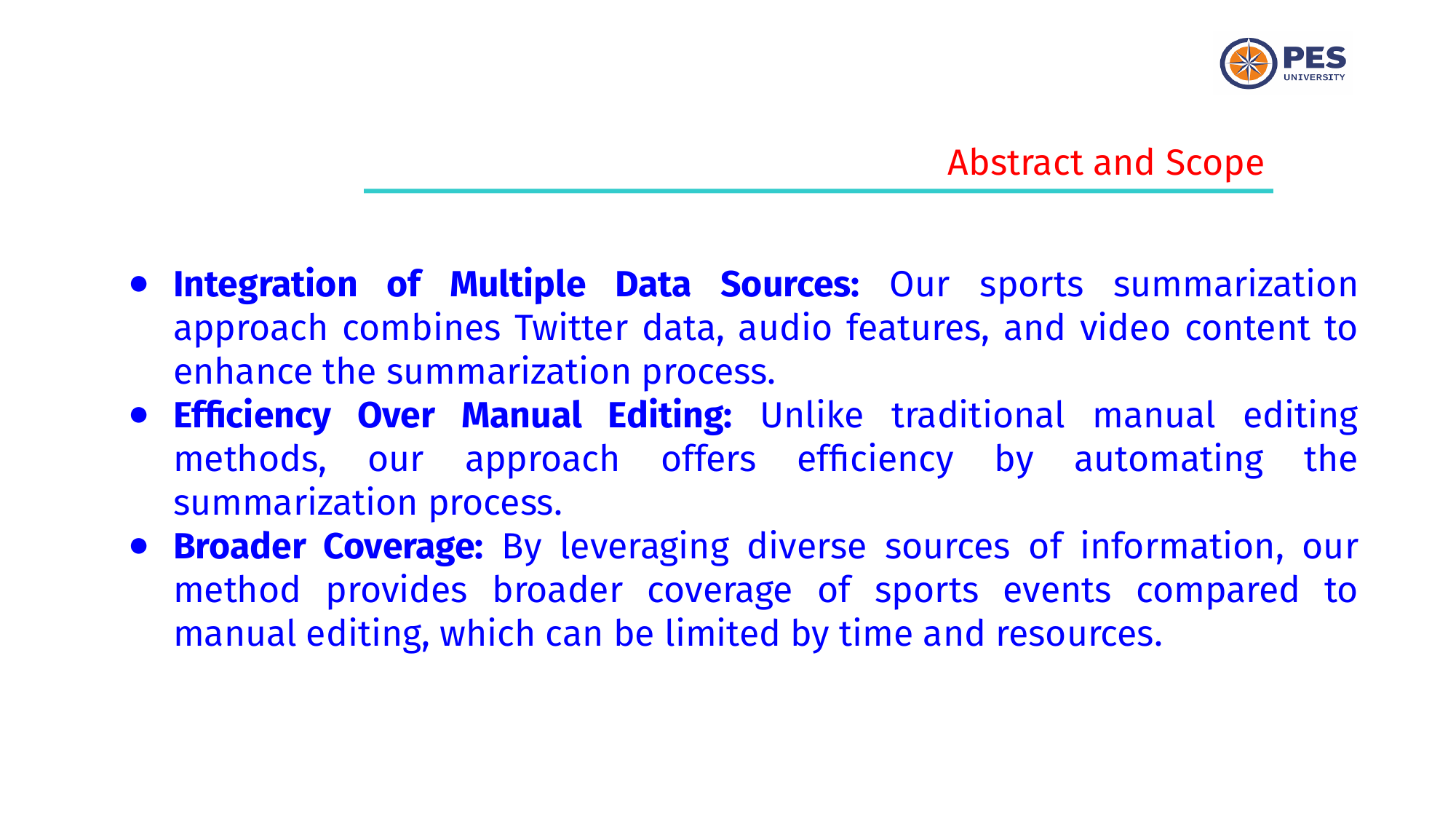

Abstract and Scope

Integration of Multiple Data Sources: Our sports summarization approach combines Twitter data, audio features, and video content to enhance the summarization process.
Efficiency Over Manual Editing: Unlike traditional manual editing methods, our approach offers efficiency by automating the summarization process.
Broader Coverage: By leveraging diverse sources of information, our method provides broader coverage of sports events compared to manual editing, which can be limited by time and resources.